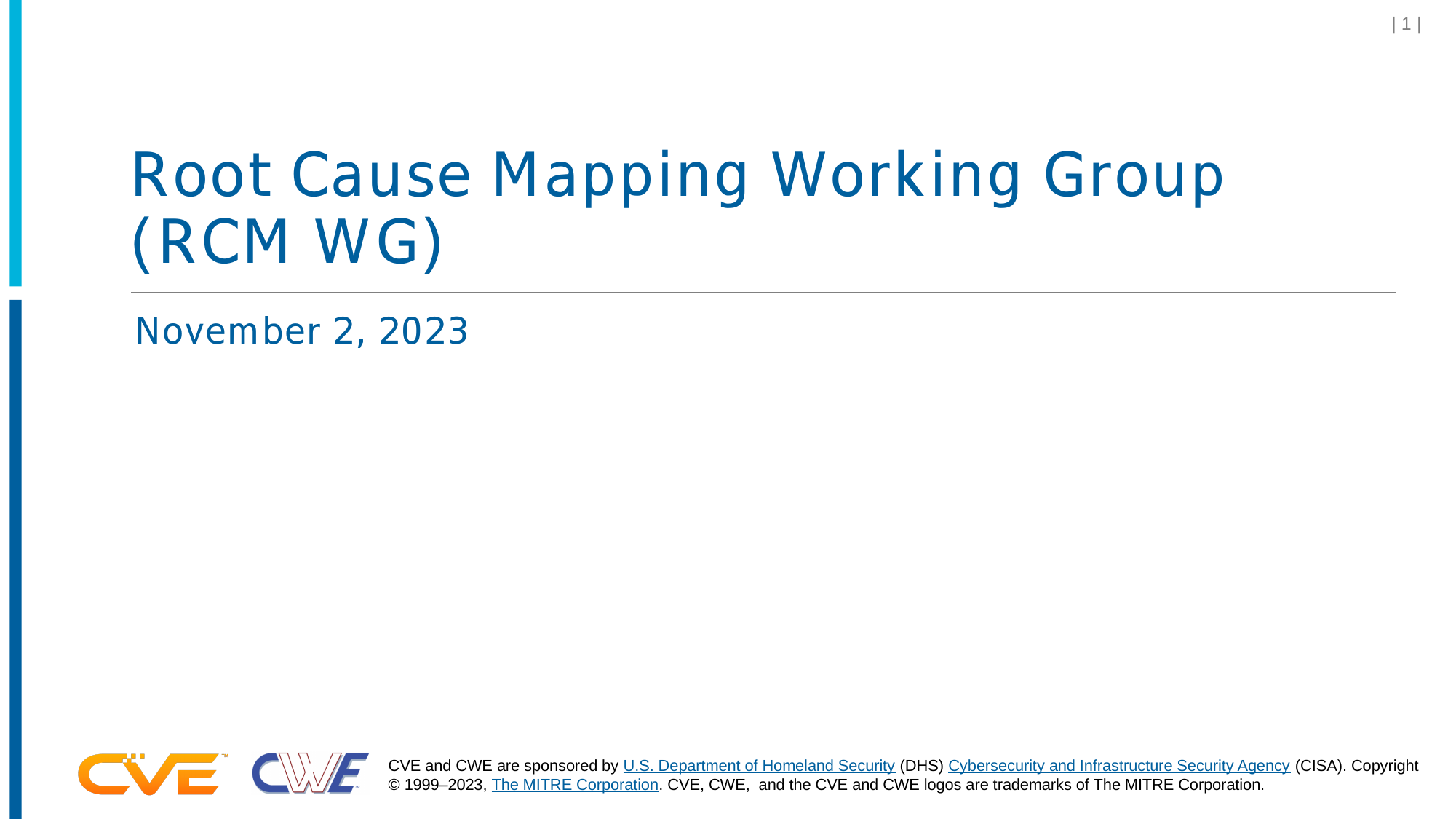

| 1 |
# Root Cause Mapping Working Group (RCM WG)
November 2, 2023